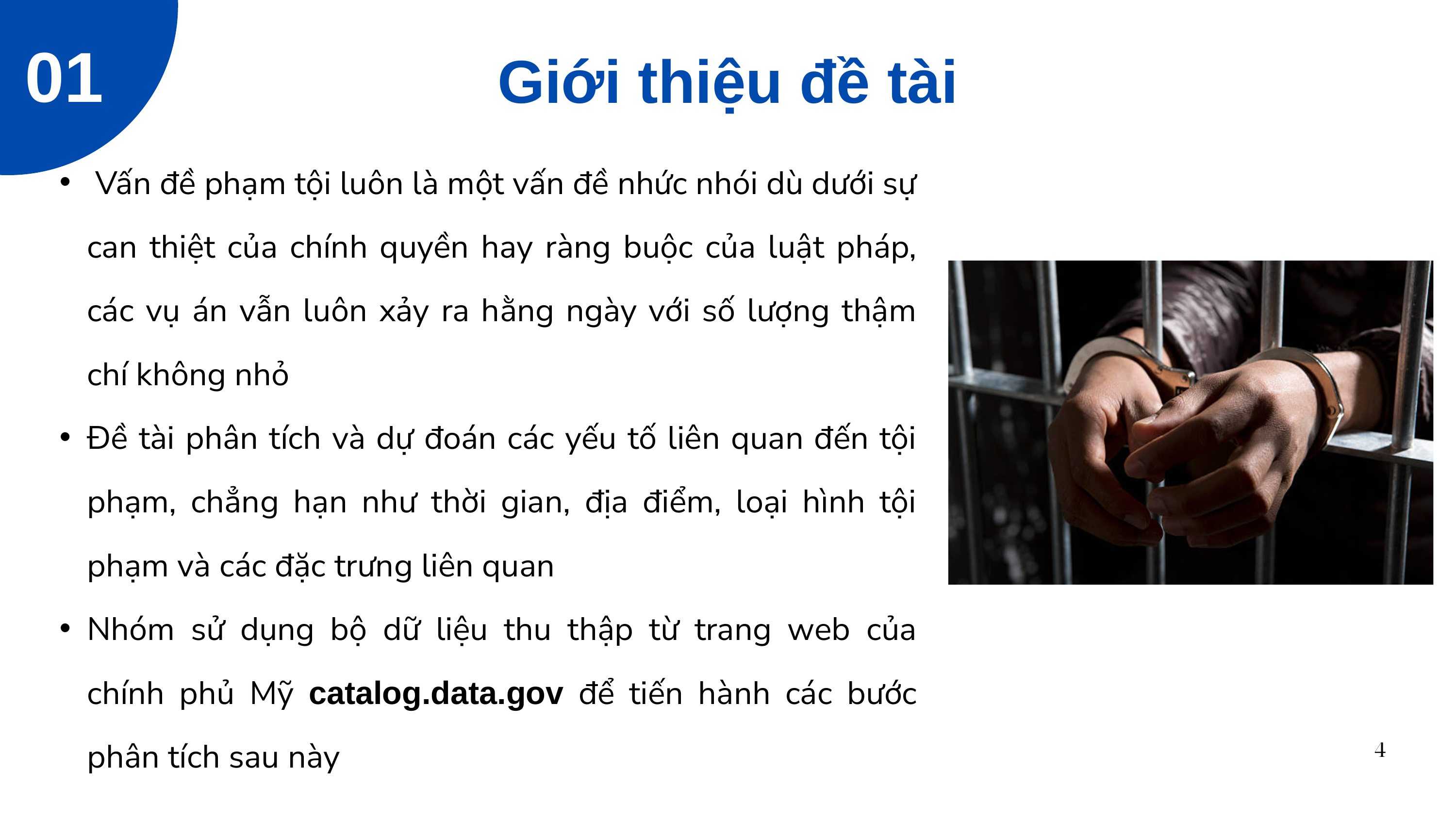

01
Giới thiệu đề tài
 Vấn đề phạm tội luôn là một vấn đề nhức nhói dù dưới sự can thiệt của chính quyền hay ràng buộc của luật pháp, các vụ án vẫn luôn xảy ra hằng ngày với số lượng thậm chí không nhỏ
Đề tài phân tích và dự đoán các yếu tố liên quan đến tội phạm, chẳng hạn như thời gian, địa điểm, loại hình tội phạm và các đặc trưng liên quan
Nhóm sử dụng bộ dữ liệu thu thập từ trang web của chính phủ Mỹ catalog.data.gov để tiến hành các bước phân tích sau này

4